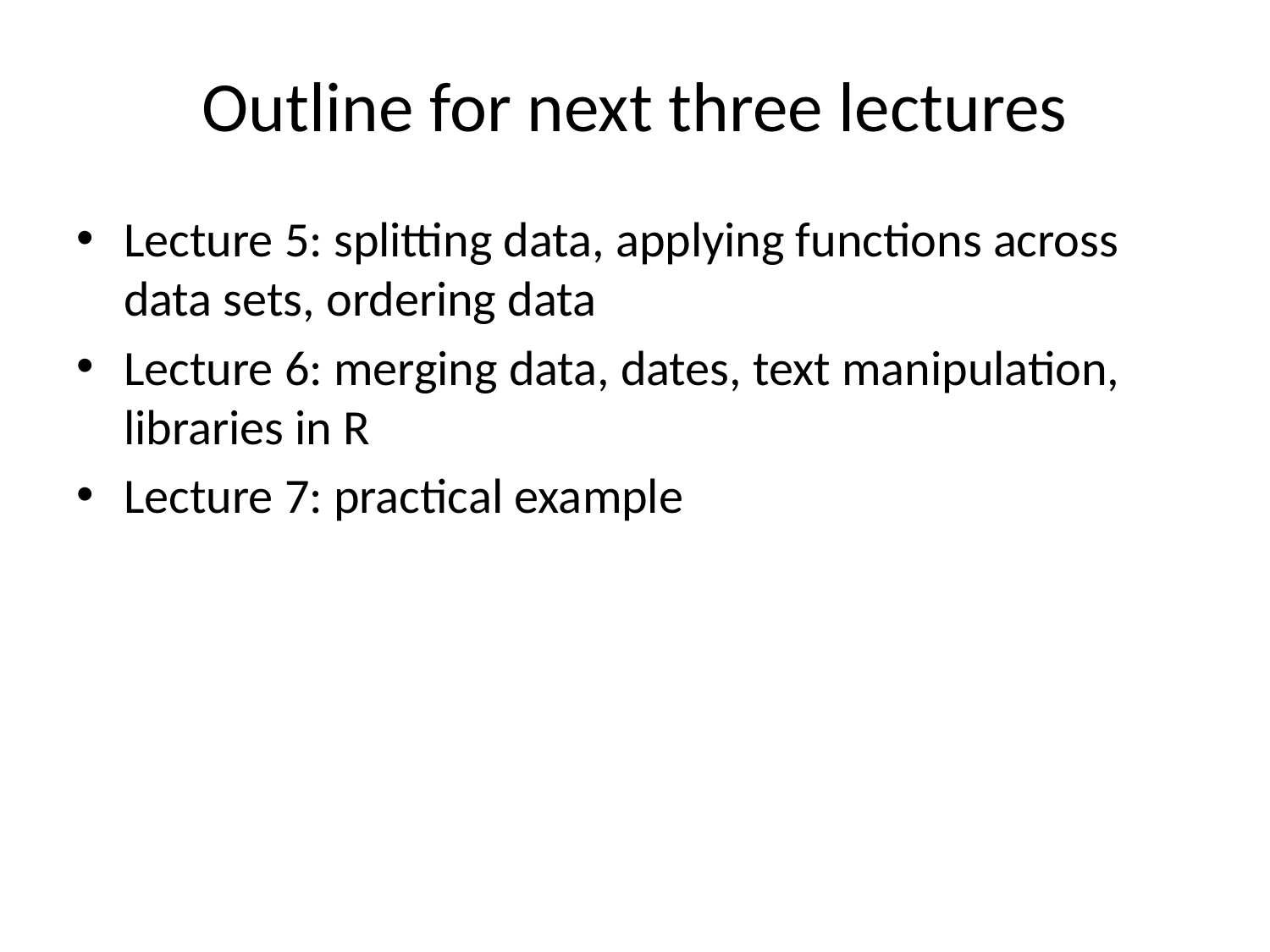

# Outline for next three lectures
Lecture 5: splitting data, applying functions across data sets, ordering data
Lecture 6: merging data, dates, text manipulation, libraries in R
Lecture 7: practical example